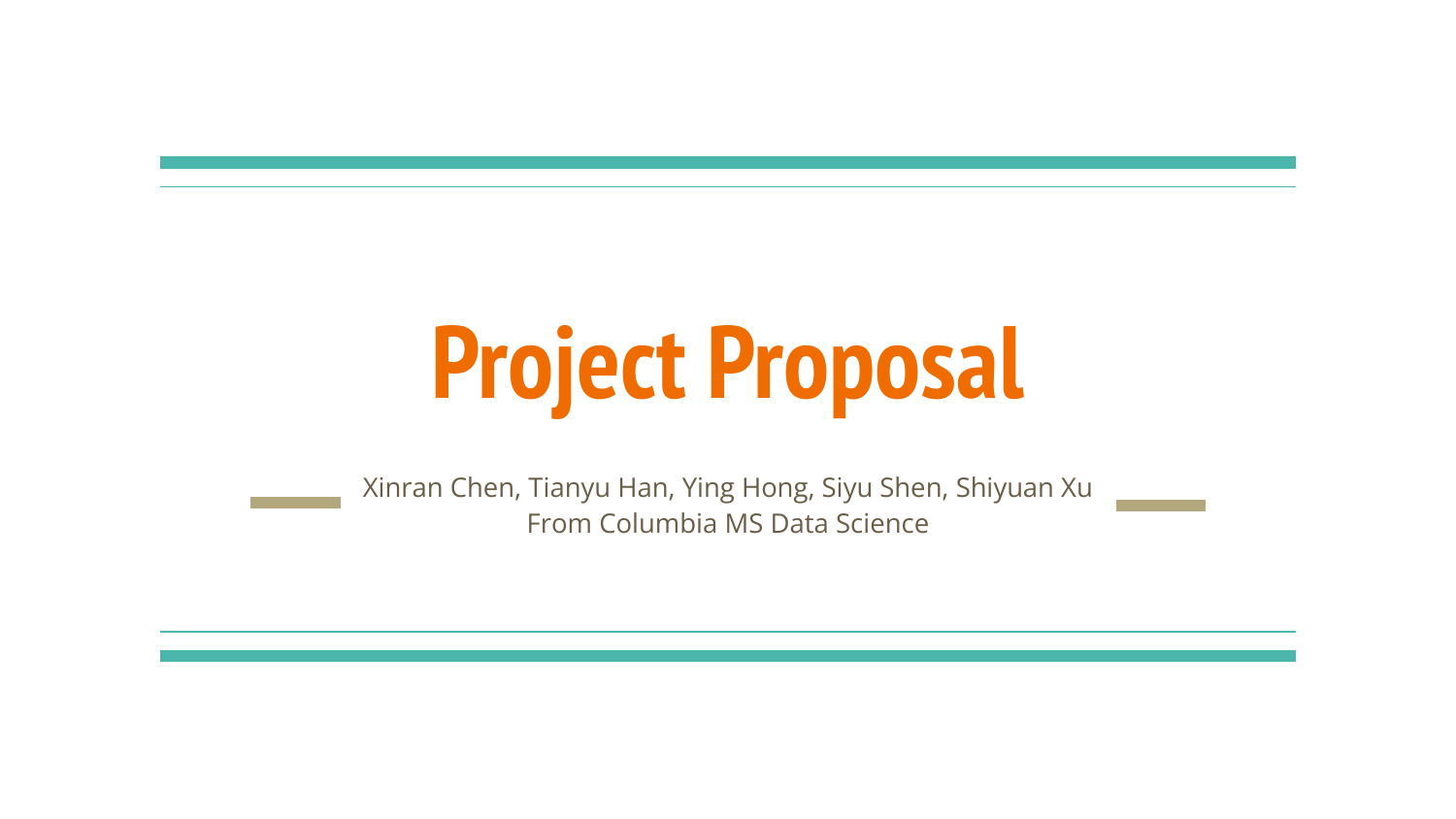

# Project Proposal
Xinran Chen, Tianyu Han, Ying Hong, Siyu Shen, Shiyuan Xu
From Columbia MS Data Science